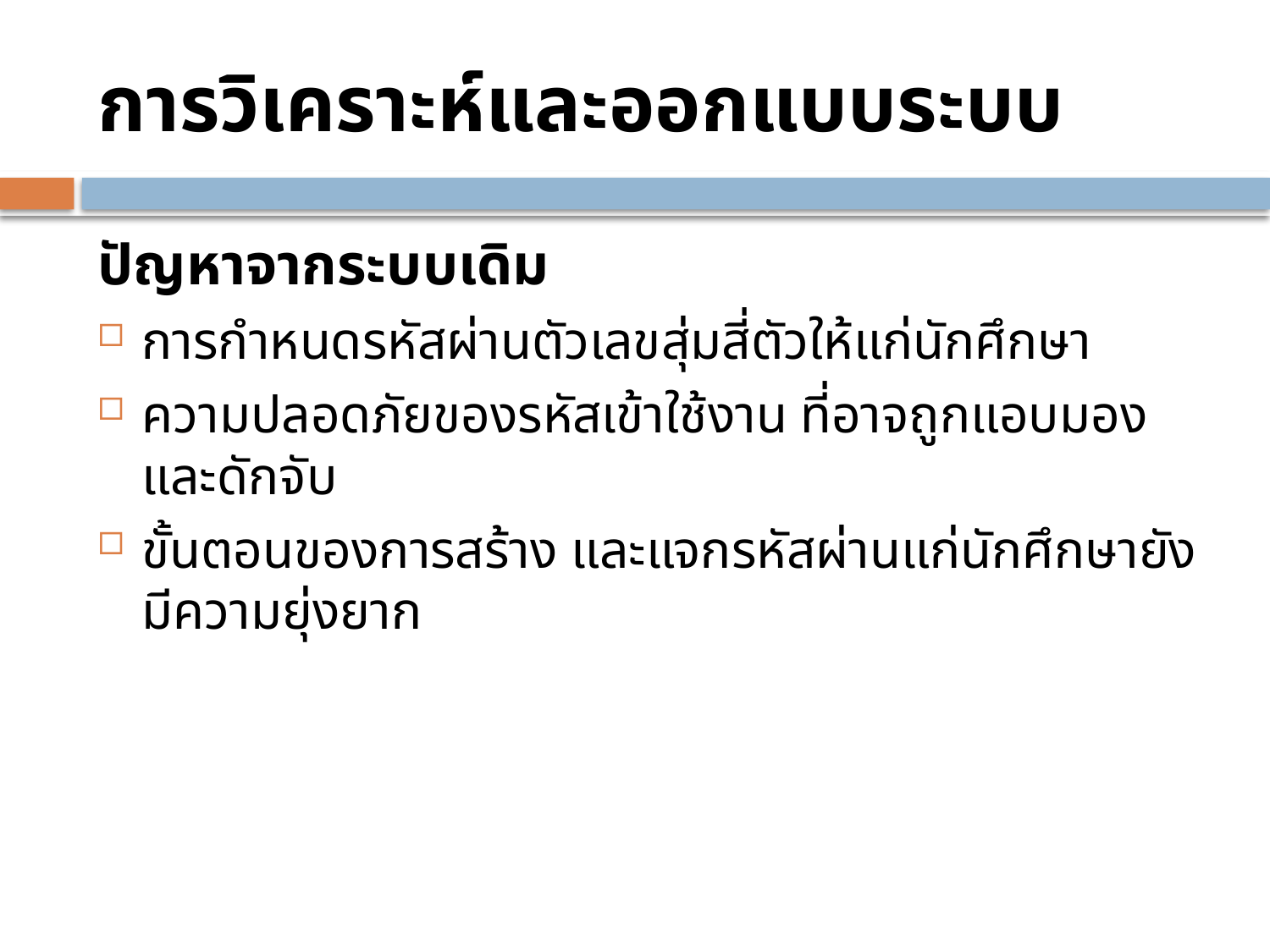

# การวิเคราะห์และออกแบบระบบ
ปัญหาจากระบบเดิม
การกำหนดรหัสผ่านตัวเลขสุ่มสี่ตัวให้แก่นักศึกษา
ความปลอดภัยของรหัสเข้าใช้งาน ที่อาจถูกแอบมอง และดักจับ
ขั้นตอนของการสร้าง และแจกรหัสผ่านแก่นักศึกษายังมีความยุ่งยาก